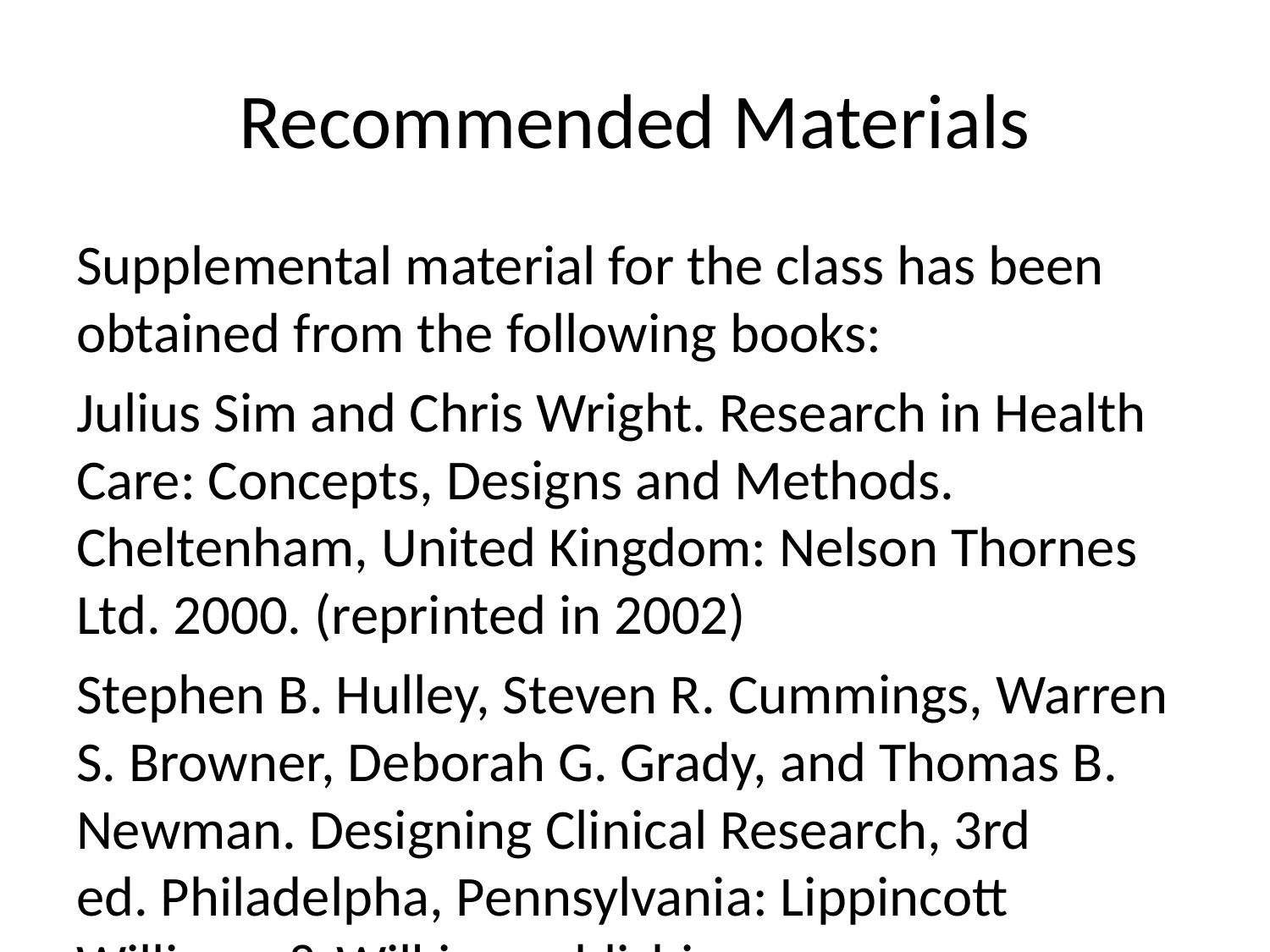

# Recommended Materials
Supplemental material for the class has been obtained from the following books:
Julius Sim and Chris Wright. Research in Health Care: Concepts, Designs and Methods. Cheltenham, United Kingdom: Nelson Thornes Ltd. 2000. (reprinted in 2002)
Stephen B. Hulley, Steven R. Cummings, Warren S. Browner, Deborah G. Grady, and Thomas B. Newman. Designing Clinical Research, 3rd ed. Philadelpha, Pennsylvania: Lippincott Williams & Wilkins publishing.
Leslie G. Portney and Mary P. Watkins. Foundations of Clinical Research: Applications to Practice, 3rd ed. Upper Saddle River, New Jersey: Pearson Prentice Hall.
Students SHOULD NOT purchase the supplementary materials.